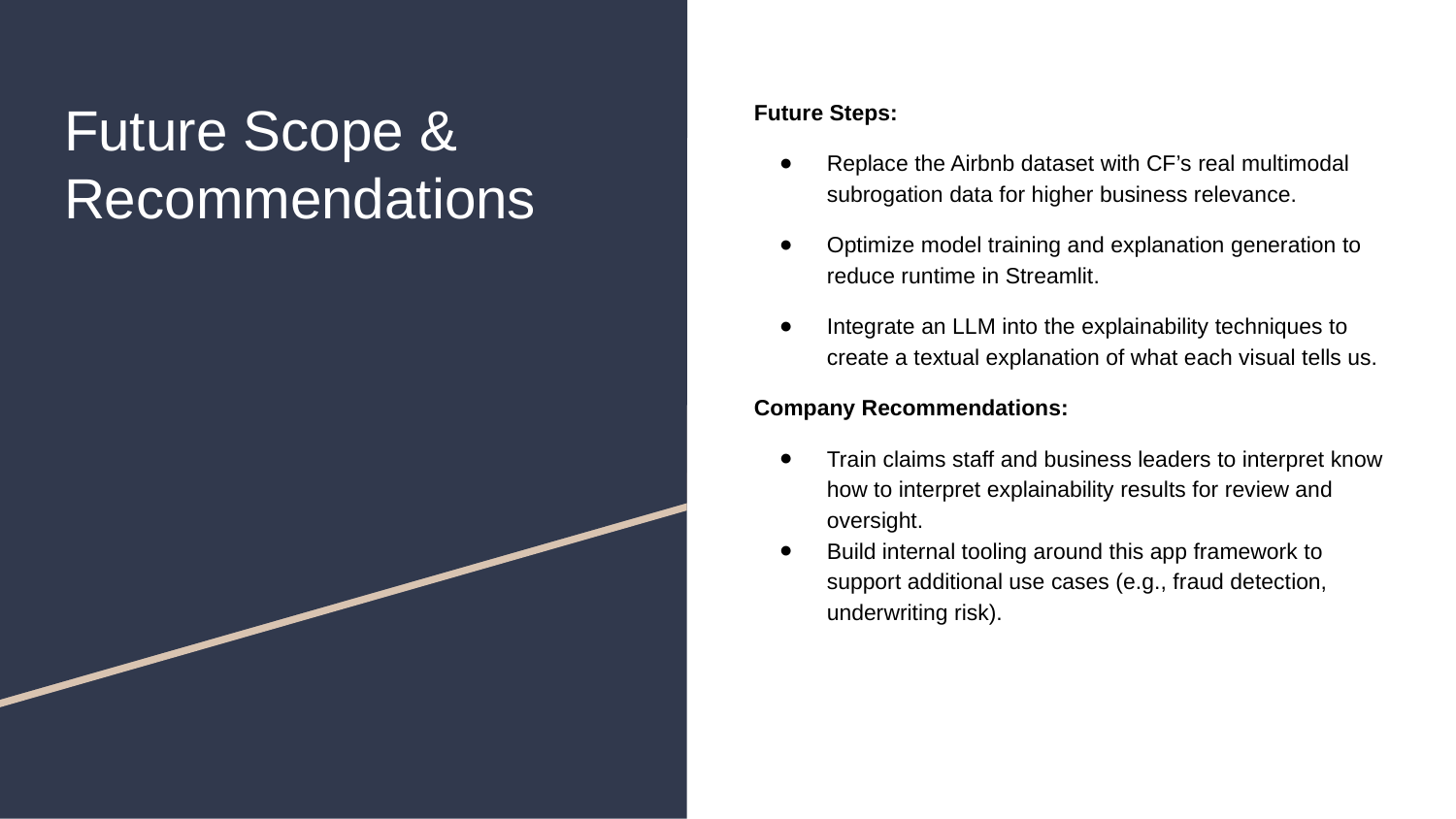

# Future Scope & Recommendations
Future Steps:
Replace the Airbnb dataset with CF’s real multimodal subrogation data for higher business relevance.
Optimize model training and explanation generation to reduce runtime in Streamlit.
Integrate an LLM into the explainability techniques to create a textual explanation of what each visual tells us.
Company Recommendations:
Train claims staff and business leaders to interpret know how to interpret explainability results for review and oversight.
Build internal tooling around this app framework to support additional use cases (e.g., fraud detection, underwriting risk).